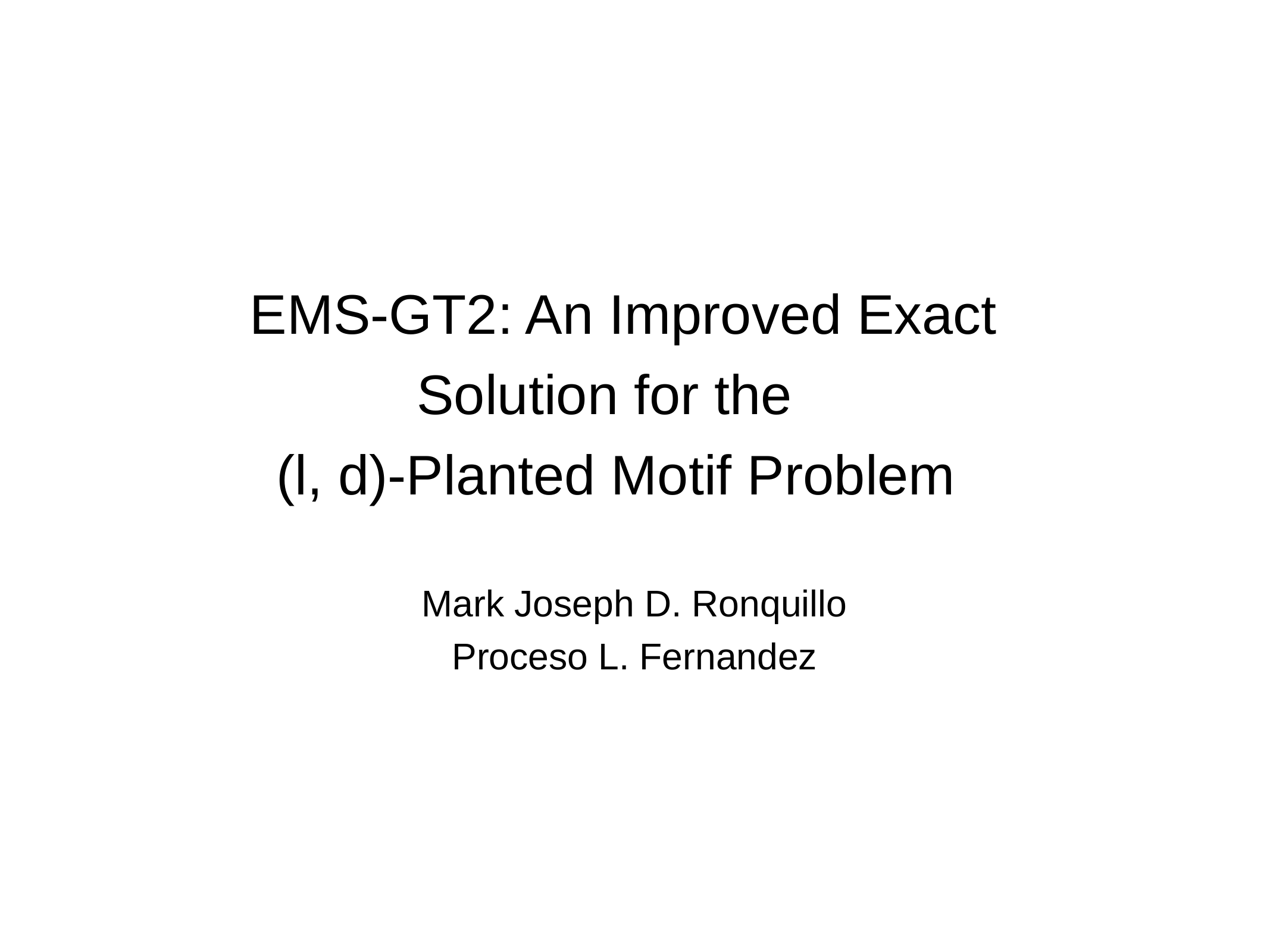

# EMS-GT2: An Improved Exact Solution for the
(l, d)-Planted Motif Problem
Mark Joseph D. Ronquillo
Proceso L. Fernandez